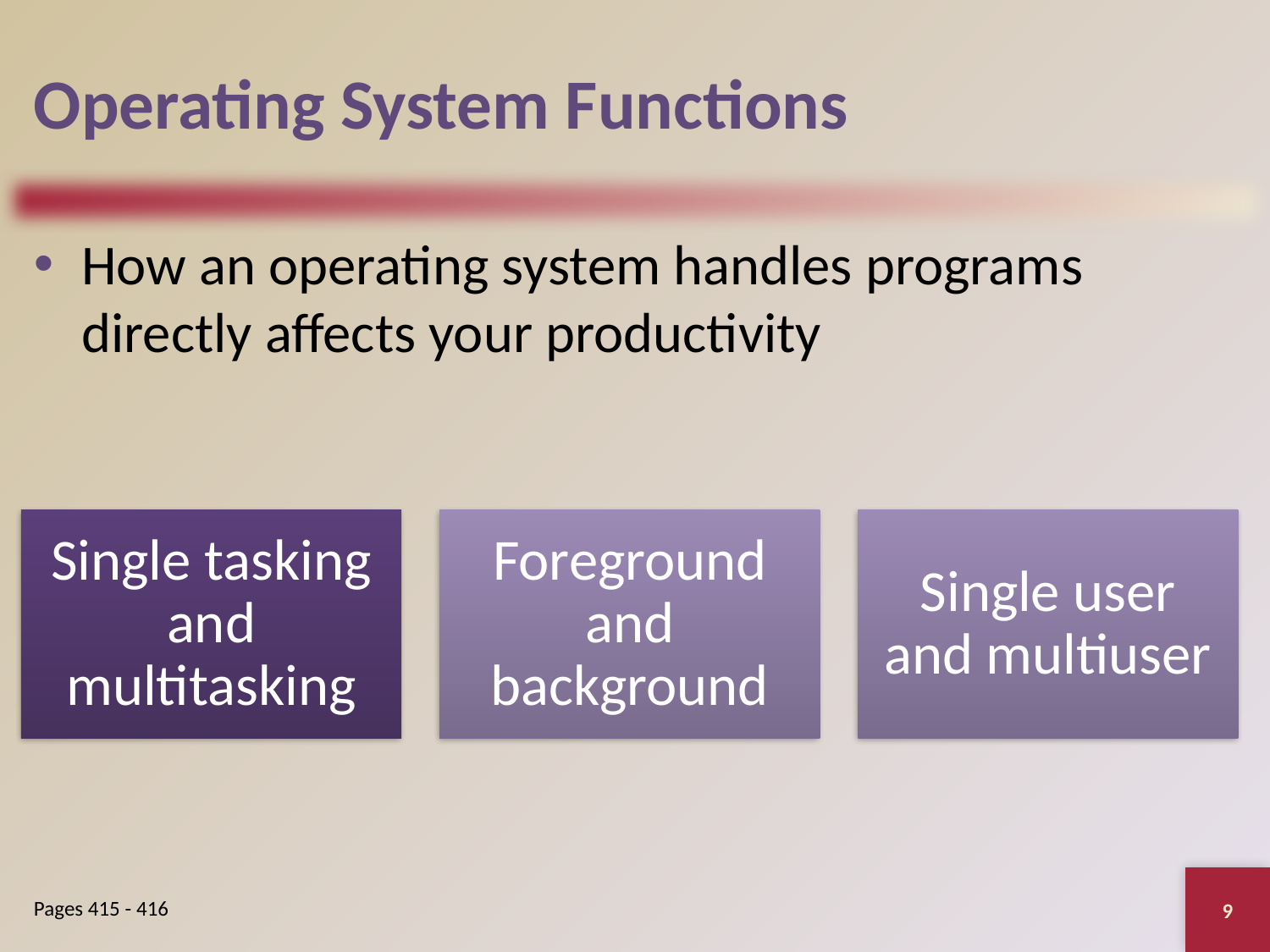

# Operating System Functions
How an operating system handles programs directly affects your productivity
Single tasking and multitasking
Foreground and background
Single user and multiuser
9
Pages 415 - 416